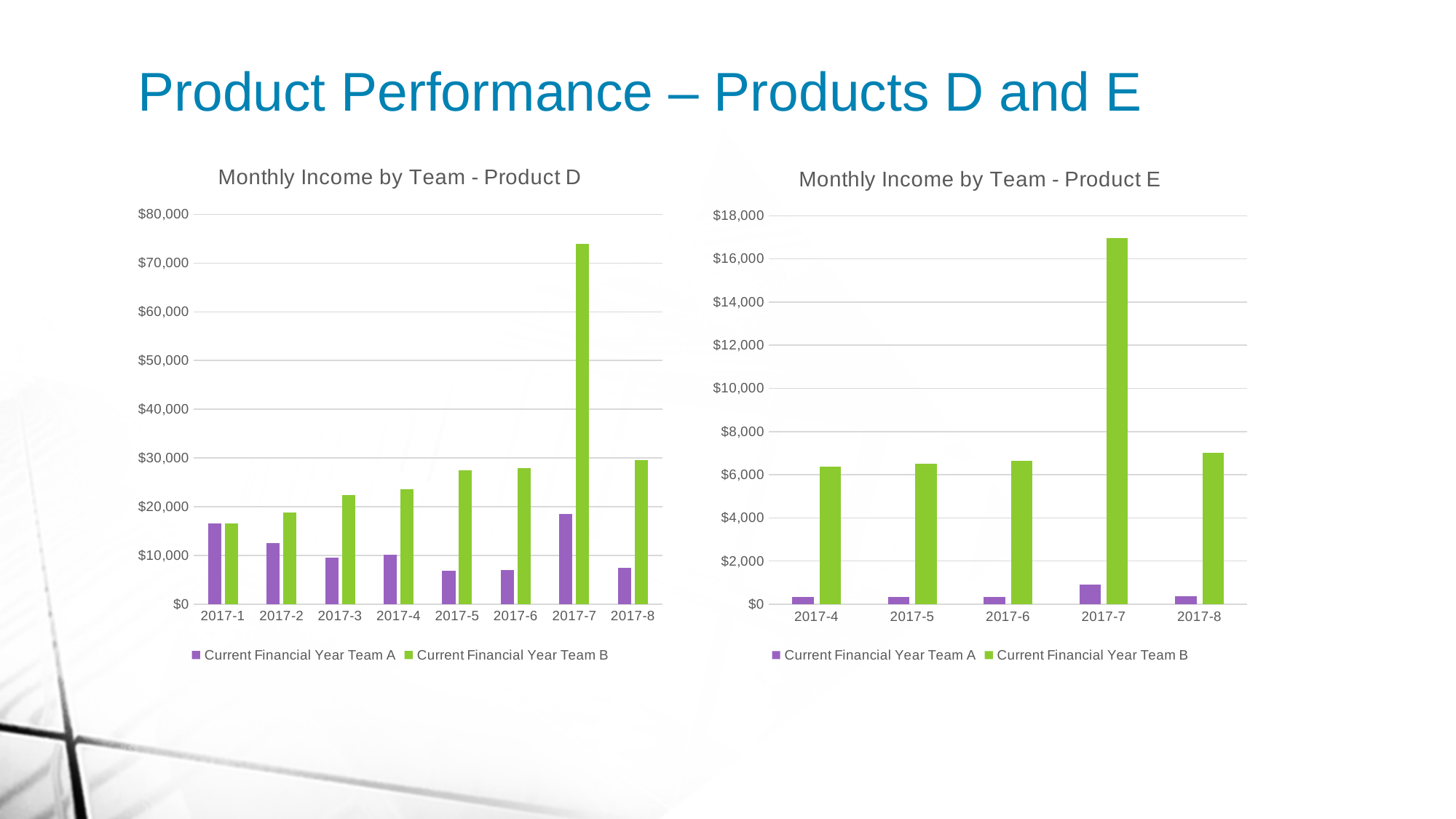

Product Performance – Products D and E

### Chart: Monthly Income by Team - Product D

| Category | Current Financial Year | Current Financial Year |
|---|---|---|
| 2017-1 | 16504.0 | 16504.0 |
| 2017-2 | 12543.0 | 18815.0 |
| 2017-3 | 9596.0 | 22390.0 |
| 2017-4 | 10075.0 | 23509.0 |
| 2017-5 | 6851.0 | 27405.0 |
| 2017-6 | 6988.0 | 27953.0 |
| 2017-7 | 18482.0 | 73928.99999999997 |
| 2017-8 | 7393.0 | 29571.0 |

### Chart: Monthly Income by Team - Product E

| Category | Current Financial Year | Current Financial Year |
|---|---|---|
| 2017-4 | 336.0 | 6381.000000000001 |
| 2017-5 | 343.0 | 6508.999999999998 |
| 2017-6 | 349.0 | 6638.999999999996 |
| 2017-7 | 924.0 | 16972.733333333334 |
| 2017-8 | 370.0 | 7023.000000000004 |